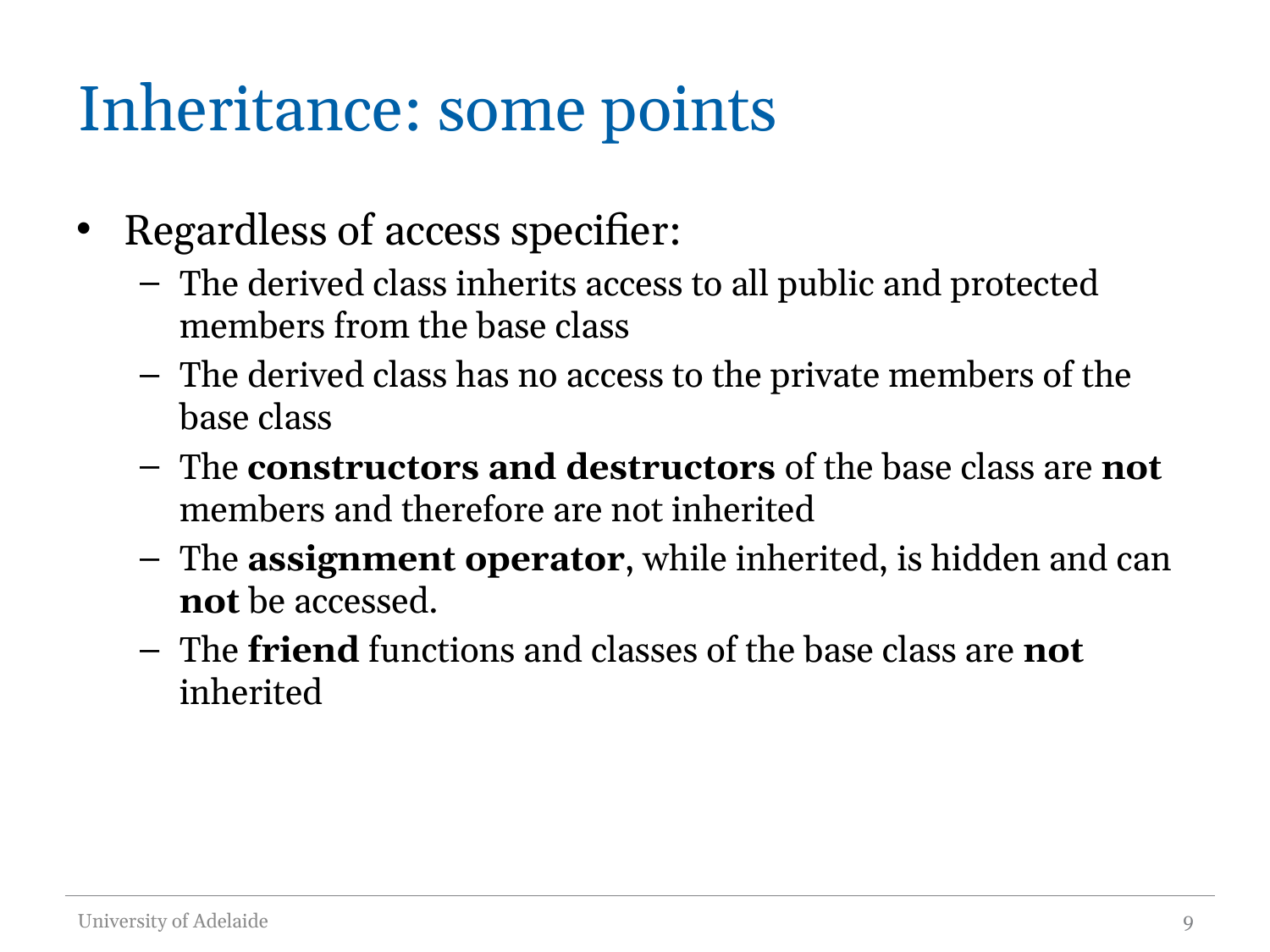

# Inheritance: some points
Regardless of access specifier:
The derived class inherits access to all public and protected members from the base class
The derived class has no access to the private members of the base class
The constructors and destructors of the base class are not members and therefore are not inherited
The assignment operator, while inherited, is hidden and can not be accessed.
The friend functions and classes of the base class are not inherited
University of Adelaide
9